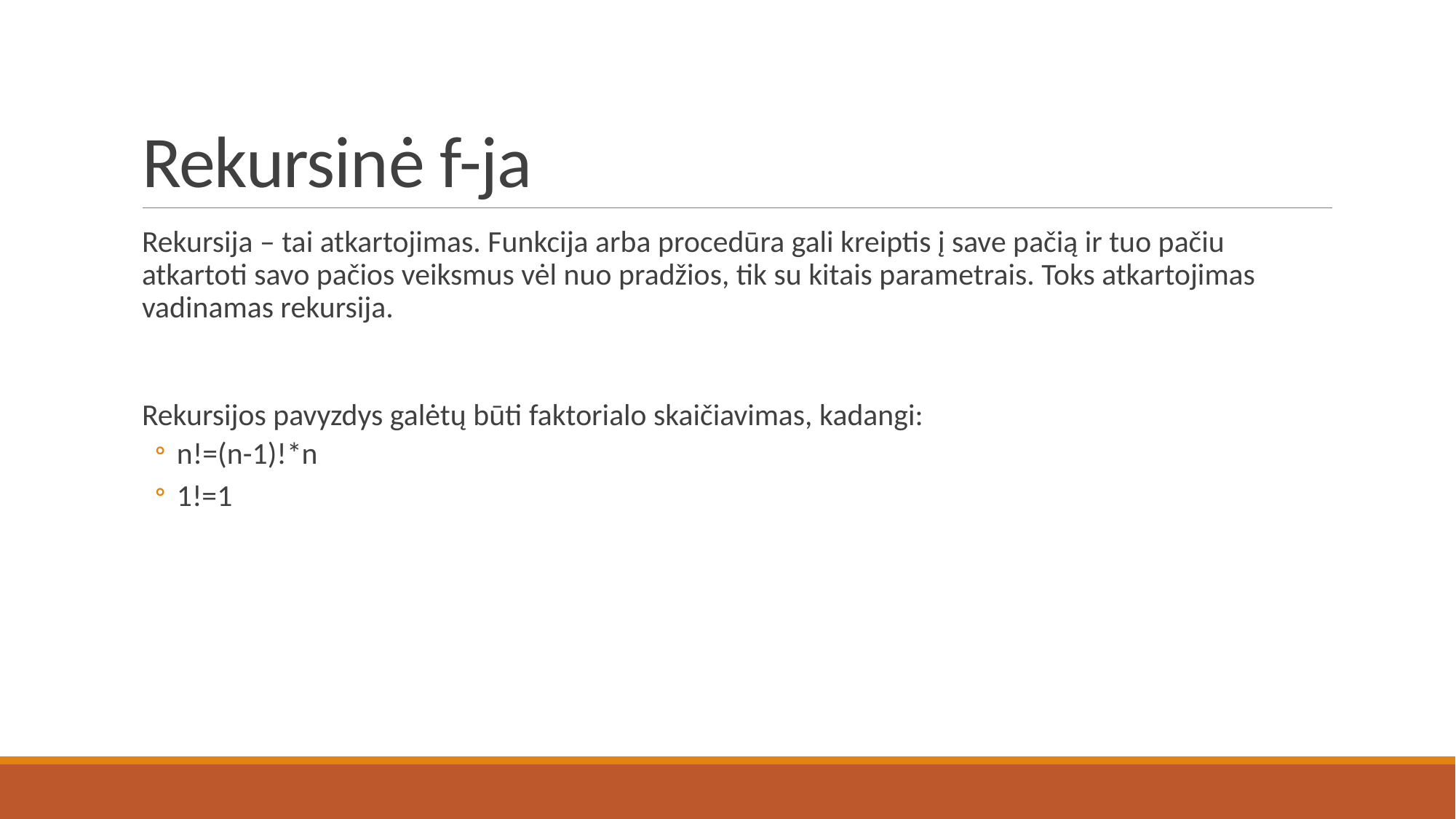

# Rekursinė f-ja
Rekursija – tai atkartojimas. Funkcija arba procedūra gali kreiptis į save pačią ir tuo pačiu atkartoti savo pačios veiksmus vėl nuo pradžios, tik su kitais parametrais. Toks atkartojimas vadinamas rekursija.

Rekursijos pavyzdys galėtų būti faktorialo skaičiavimas, kadangi:
n!=(n-1)!*n
1!=1